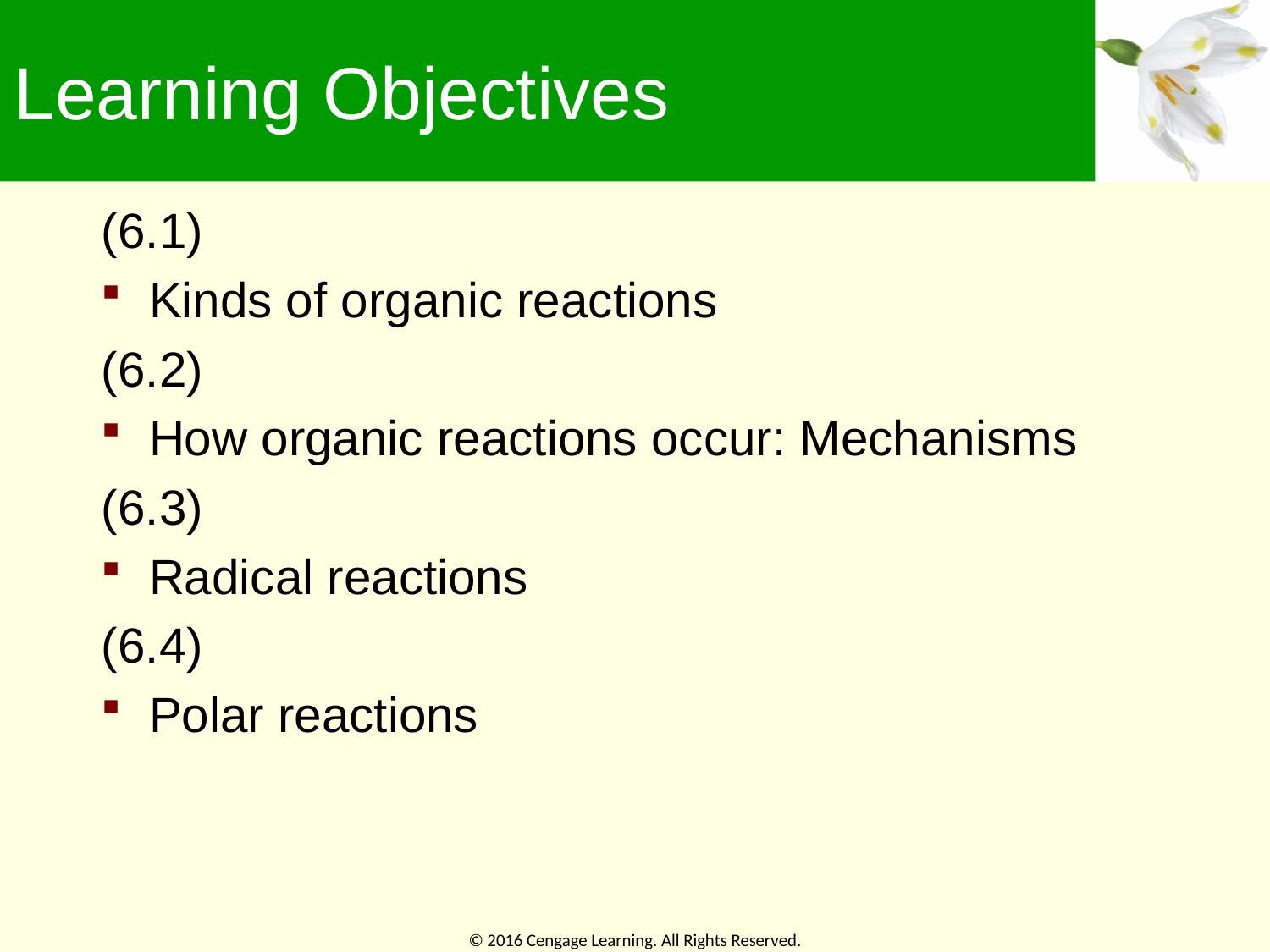

# Learning Objectives
(6.1)
Kinds of organic reactions
(6.2)
How organic reactions occur: Mechanisms
(6.3)
Radical reactions
(6.4)
Polar reactions